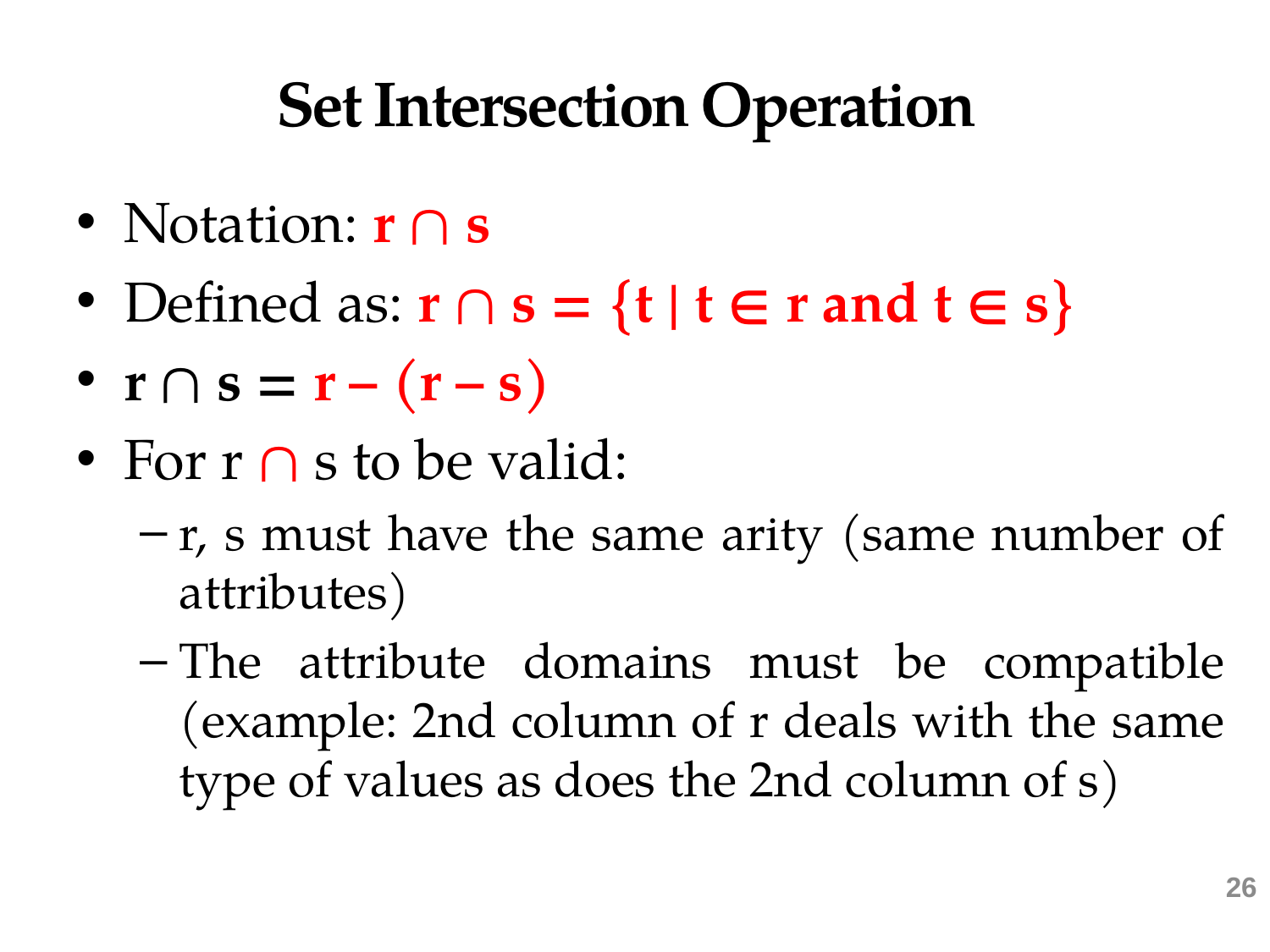

# Set Intersection Operation
Notation: r ∩ s
Defined as: r ∩ s = {t | t ∈ r and t ∈ s}
r ∩ s = r – (r – s)
For r ∩ s to be valid:
r, s must have the same arity (same number of attributes)
The attribute domains must be compatible (example: 2nd column of r deals with the same type of values as does the 2nd column of s)

26